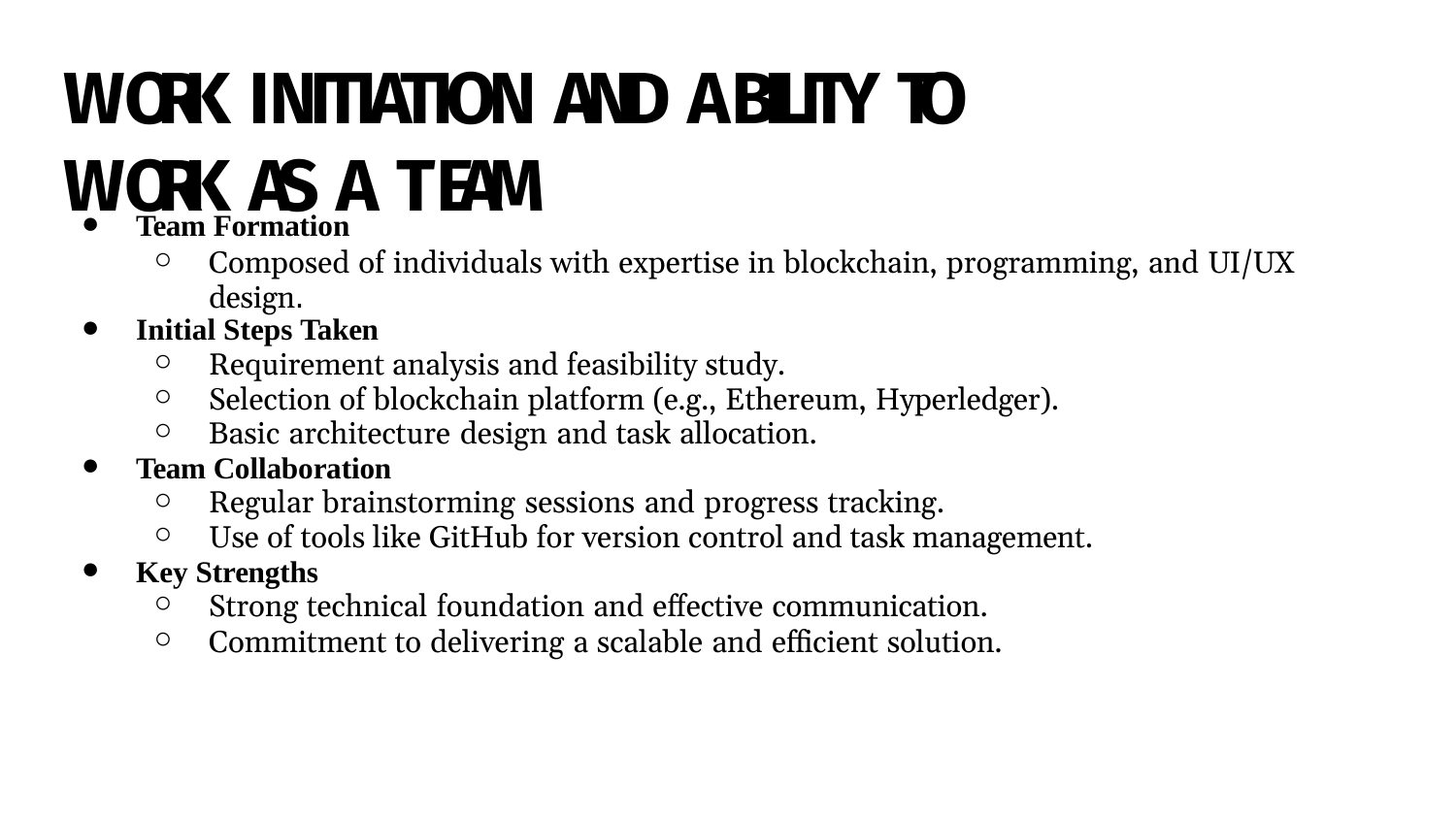

# Work Initiation and Ability to Work as a Team
Team Formation
Composed of individuals with expertise in blockchain, programming, and UI/UX design.
Initial Steps Taken
Requirement analysis and feasibility study.
Selection of blockchain platform (e.g., Ethereum, Hyperledger).
Basic architecture design and task allocation.
Team Collaboration
Regular brainstorming sessions and progress tracking.
Use of tools like GitHub for version control and task management.
Key Strengths
Strong technical foundation and effective communication.
Commitment to delivering a scalable and efficient solution.